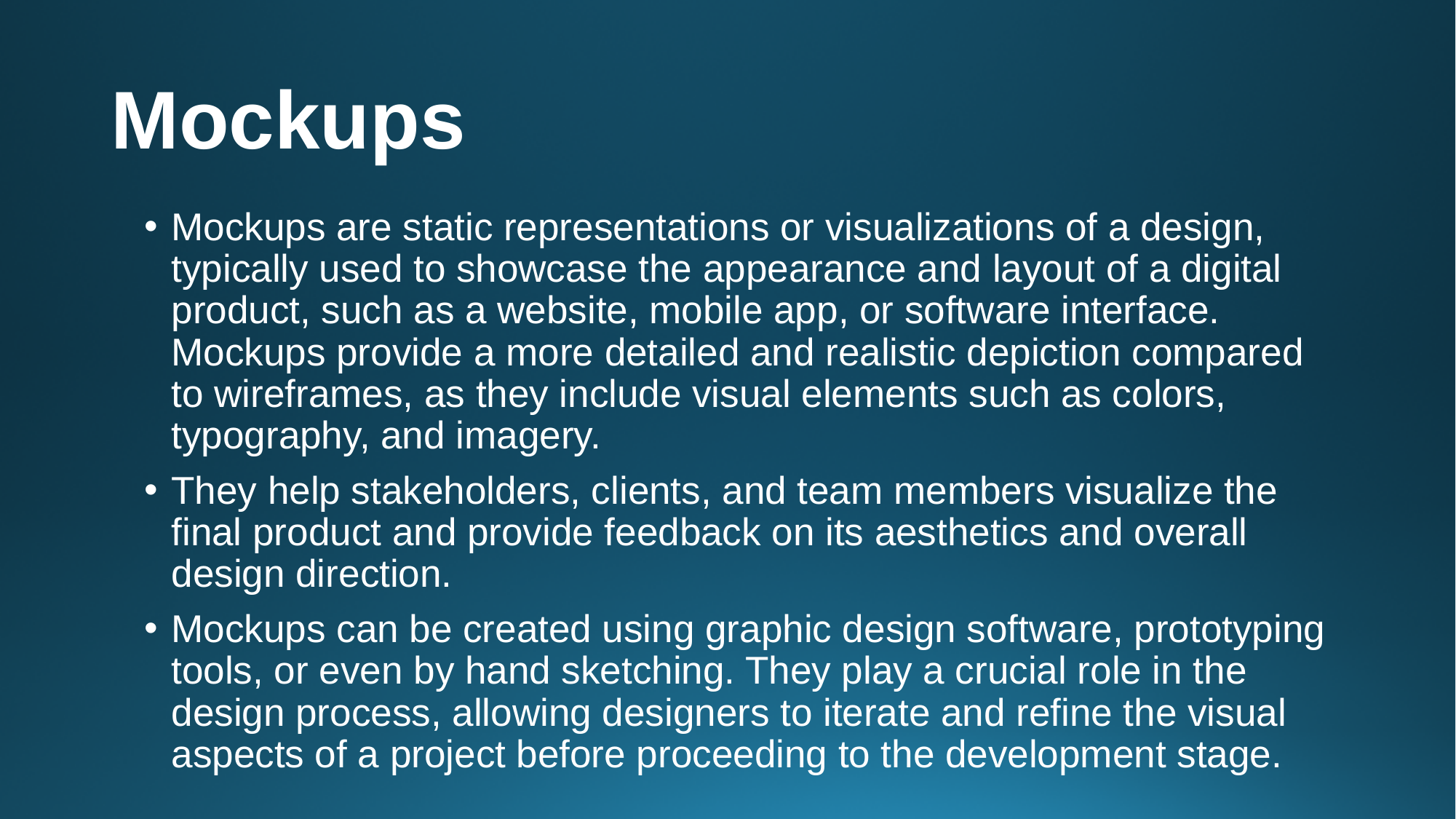

# Mockups
Mockups are static representations or visualizations of a design, typically used to showcase the appearance and layout of a digital product, such as a website, mobile app, or software interface. Mockups provide a more detailed and realistic depiction compared to wireframes, as they include visual elements such as colors, typography, and imagery.
They help stakeholders, clients, and team members visualize the final product and provide feedback on its aesthetics and overall design direction.
Mockups can be created using graphic design software, prototyping tools, or even by hand sketching. They play a crucial role in the design process, allowing designers to iterate and refine the visual aspects of a project before proceeding to the development stage.